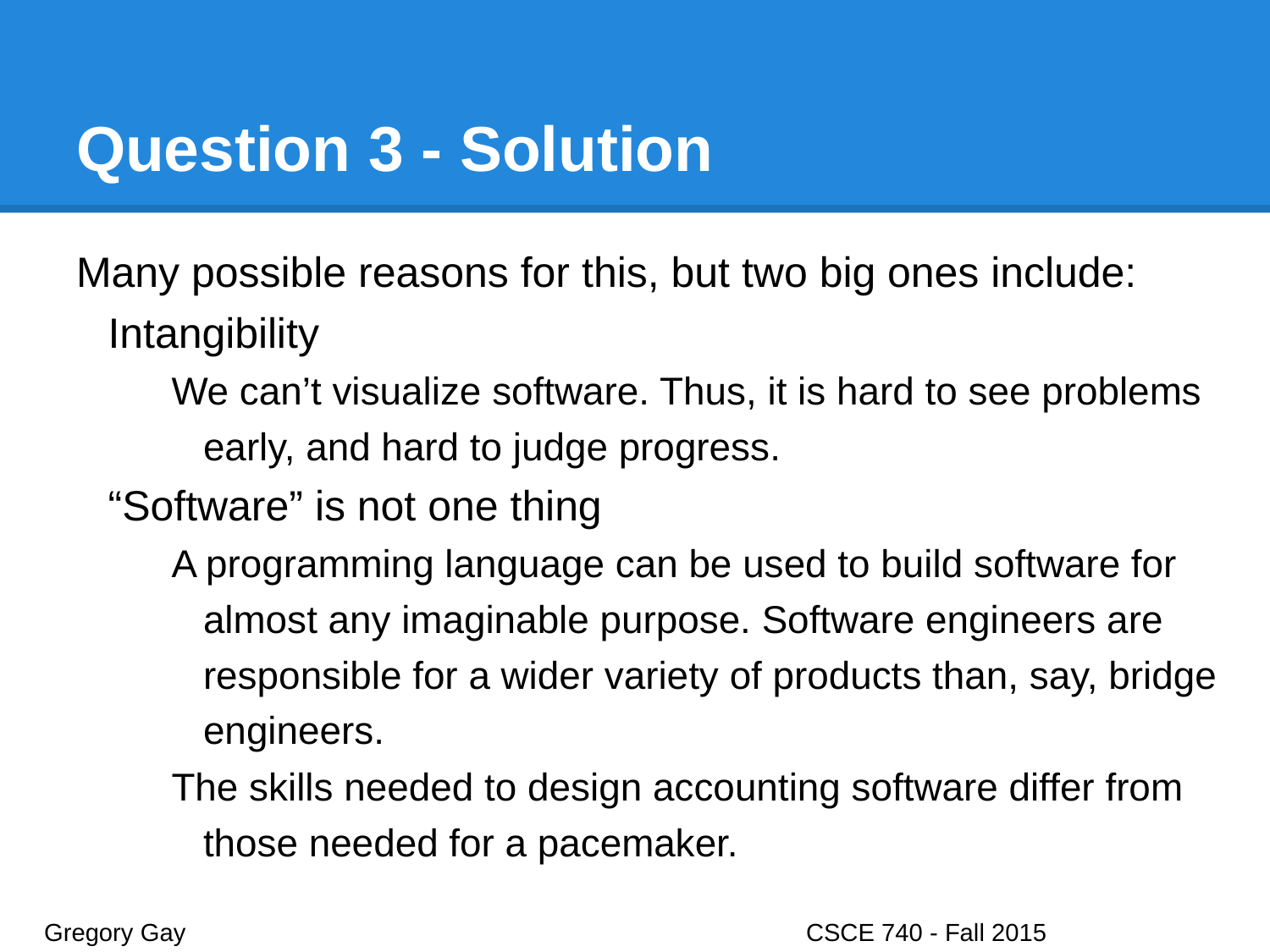

# Question 3 - Solution
Many possible reasons for this, but two big ones include:
Intangibility
We can’t visualize software. Thus, it is hard to see problems early, and hard to judge progress.
“Software” is not one thing
A programming language can be used to build software for almost any imaginable purpose. Software engineers are responsible for a wider variety of products than, say, bridge engineers.
The skills needed to design accounting software differ from those needed for a pacemaker.
Gregory Gay					CSCE 740 - Fall 2015								9